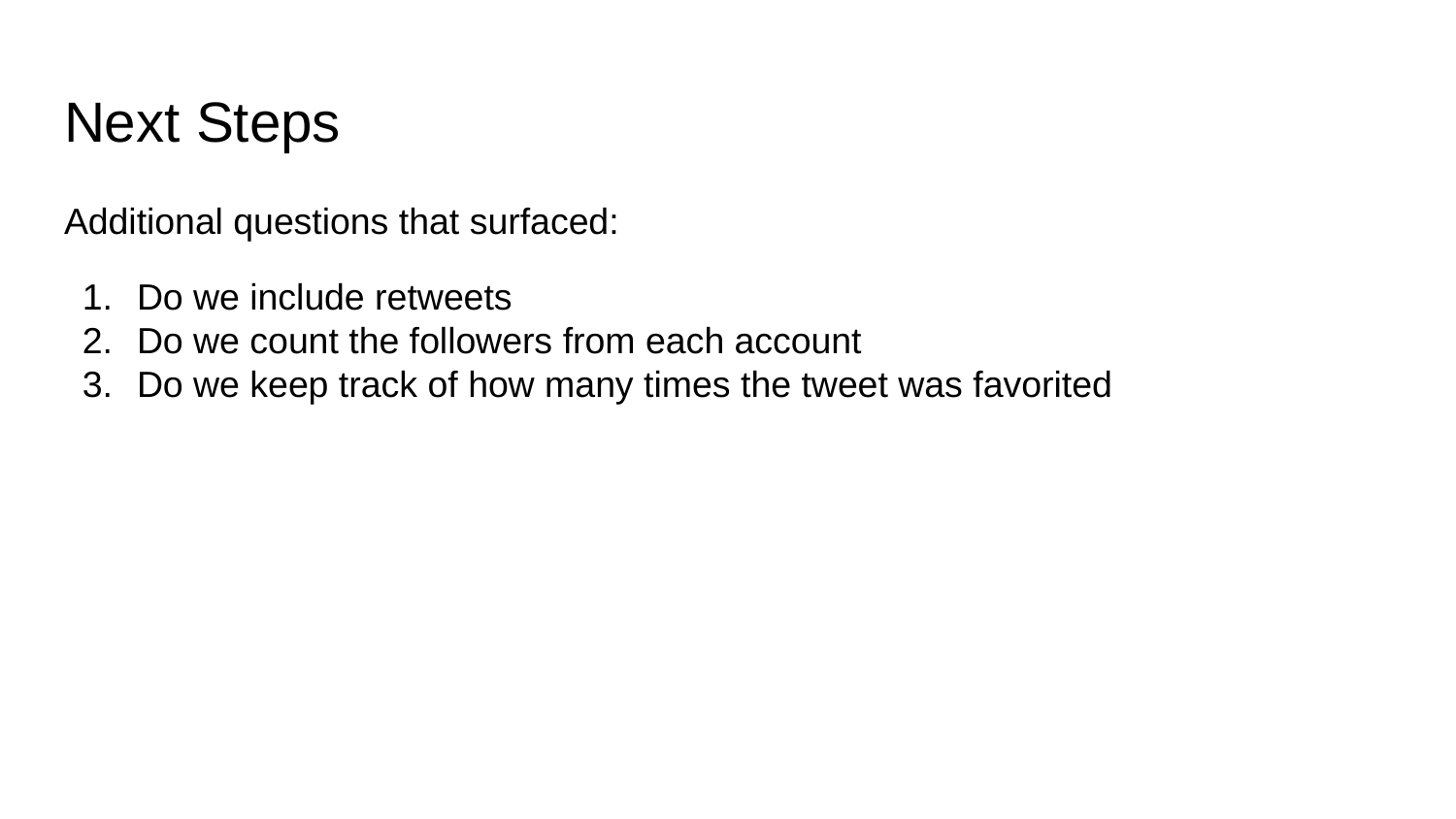

# Next Steps
Additional questions that surfaced:
Do we include retweets
Do we count the followers from each account
Do we keep track of how many times the tweet was favorited